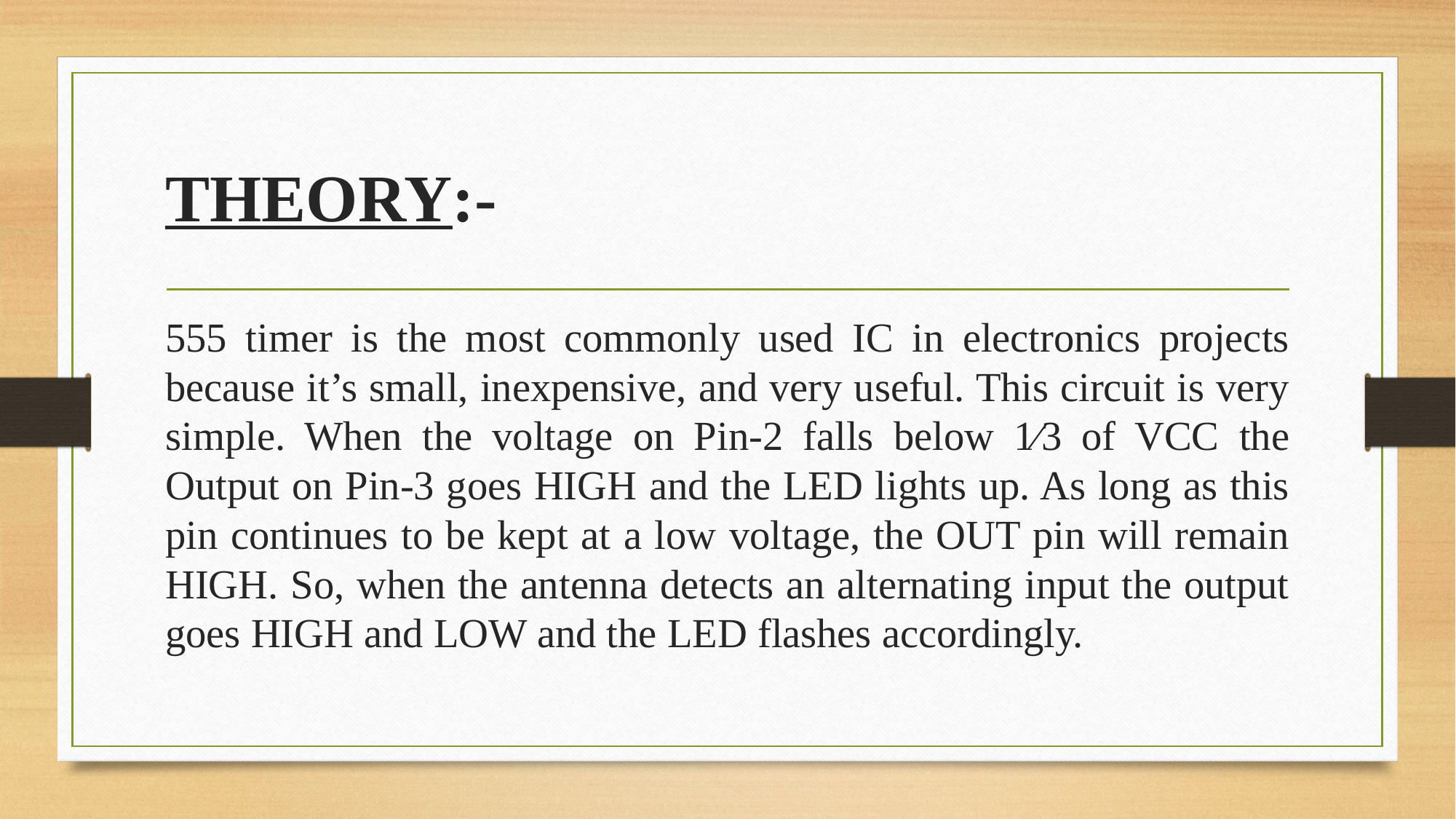

# THEORY:-
555 timer is the most commonly used IC in electronics projects because it’s small, inexpensive, and very useful. This circuit is very simple. When the voltage on Pin-2 falls below 1⁄3 of VCC the Output on Pin-3 goes HIGH and the LED lights up. As long as this pin continues to be kept at a low voltage, the OUT pin will remain HIGH. So, when the antenna detects an alternating input the output goes HIGH and LOW and the LED flashes accordingly.